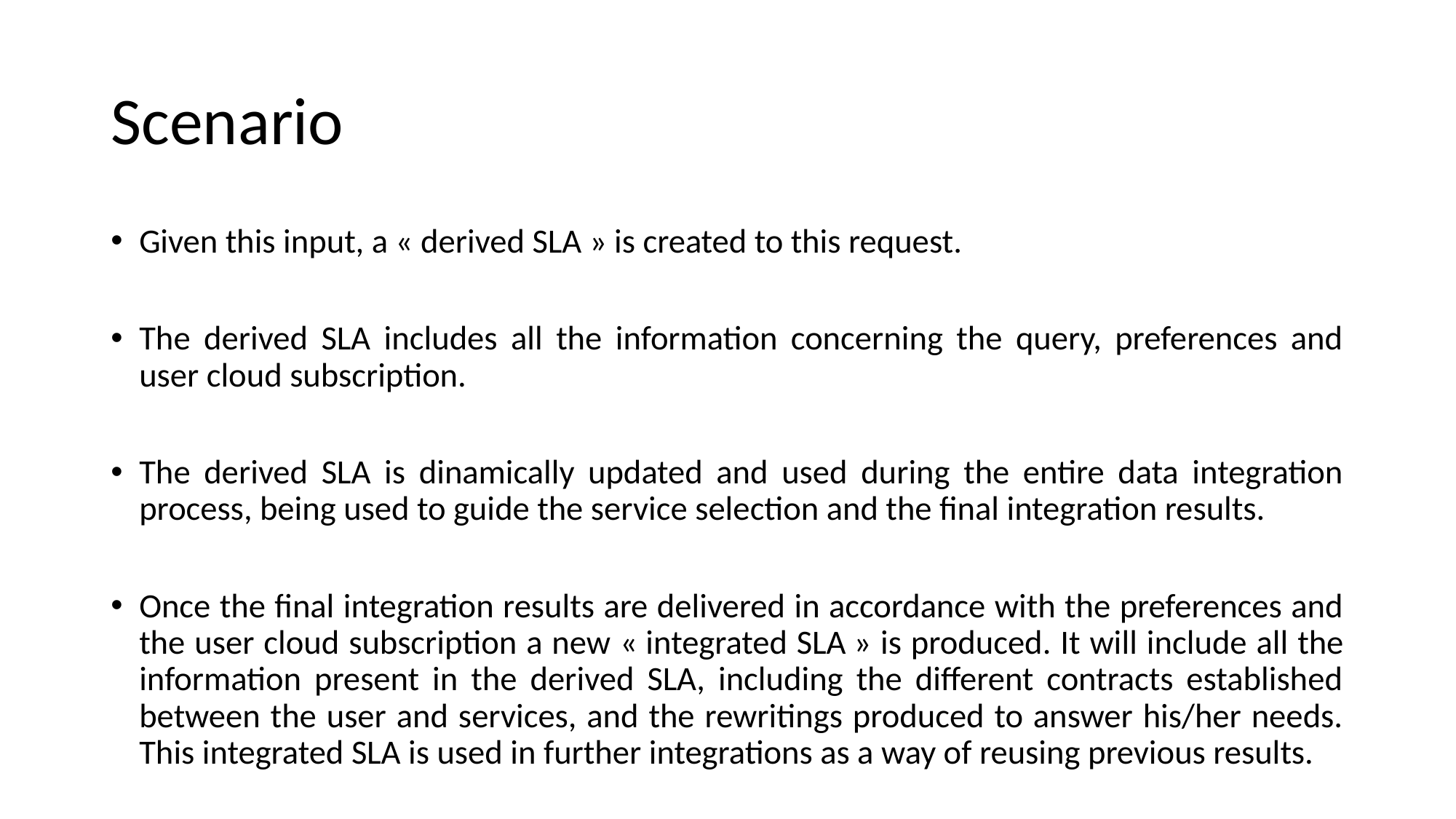

# Scenario
Given this input, a « derived SLA » is created to this request.

The derived SLA includes all the information concerning the query, preferences and user cloud subscription.

The derived SLA is dinamically updated and used during the entire data integration process, being used to guide the service selection and the final integration results.

Once the final integration results are delivered in accordance with the preferences and the user cloud subscription a new « integrated SLA » is produced. It will include all the information present in the derived SLA, including the different contracts established between the user and services, and the rewritings produced to answer his/her needs. This integrated SLA is used in further integrations as a way of reusing previous results.